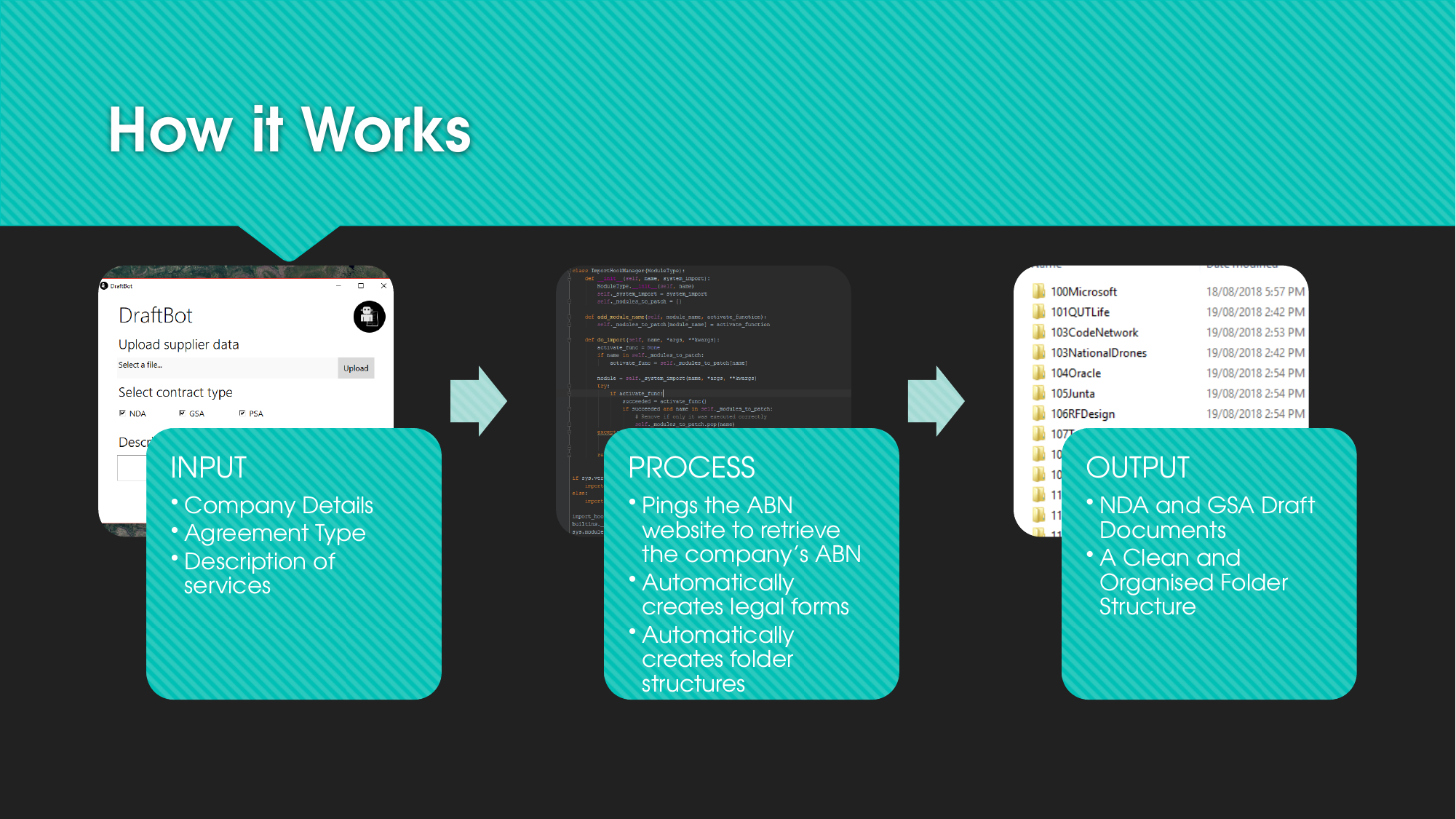

# How it Works
INPUT
Company Details
Agreement Type
Description of services

PROCESS
Pings the ABN website to retrieve the company’s ABN
Automatically creates legal forms
Automatically creates folder structures

OUTPUT
NDA and GSA Draft Documents
A Clean and Organised Folder Structure